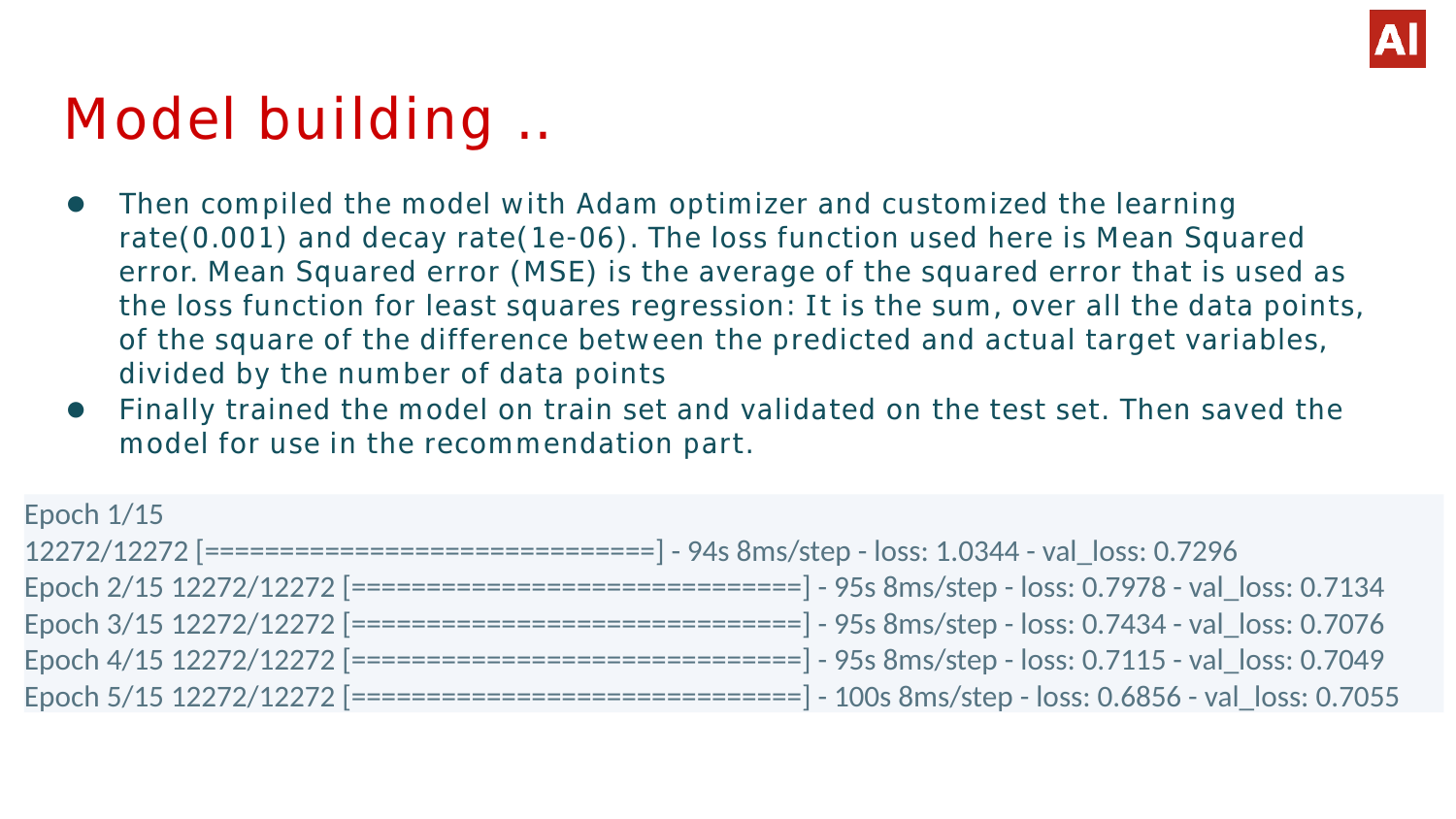

# Model building ..
Then compiled the model with Adam optimizer and customized the learning rate(0.001) and decay rate(1e-06). The loss function used here is Mean Squared error. Mean Squared error (MSE) is the average of the squared error that is used as the loss function for least squares regression: It is the sum, over all the data points, of the square of the difference between the predicted and actual target variables, divided by the number of data points
Finally trained the model on train set and validated on the test set. Then saved the model for use in the recommendation part.
Epoch 1/15
12272/12272 [==============================] - 94s 8ms/step - loss: 1.0344 - val_loss: 0.7296
Epoch 2/15 12272/12272 [==============================] - 95s 8ms/step - loss: 0.7978 - val_loss: 0.7134
Epoch 3/15 12272/12272 [==============================] - 95s 8ms/step - loss: 0.7434 - val_loss: 0.7076
Epoch 4/15 12272/12272 [==============================] - 95s 8ms/step - loss: 0.7115 - val_loss: 0.7049
Epoch 5/15 12272/12272 [==============================] - 100s 8ms/step - loss: 0.6856 - val_loss: 0.7055